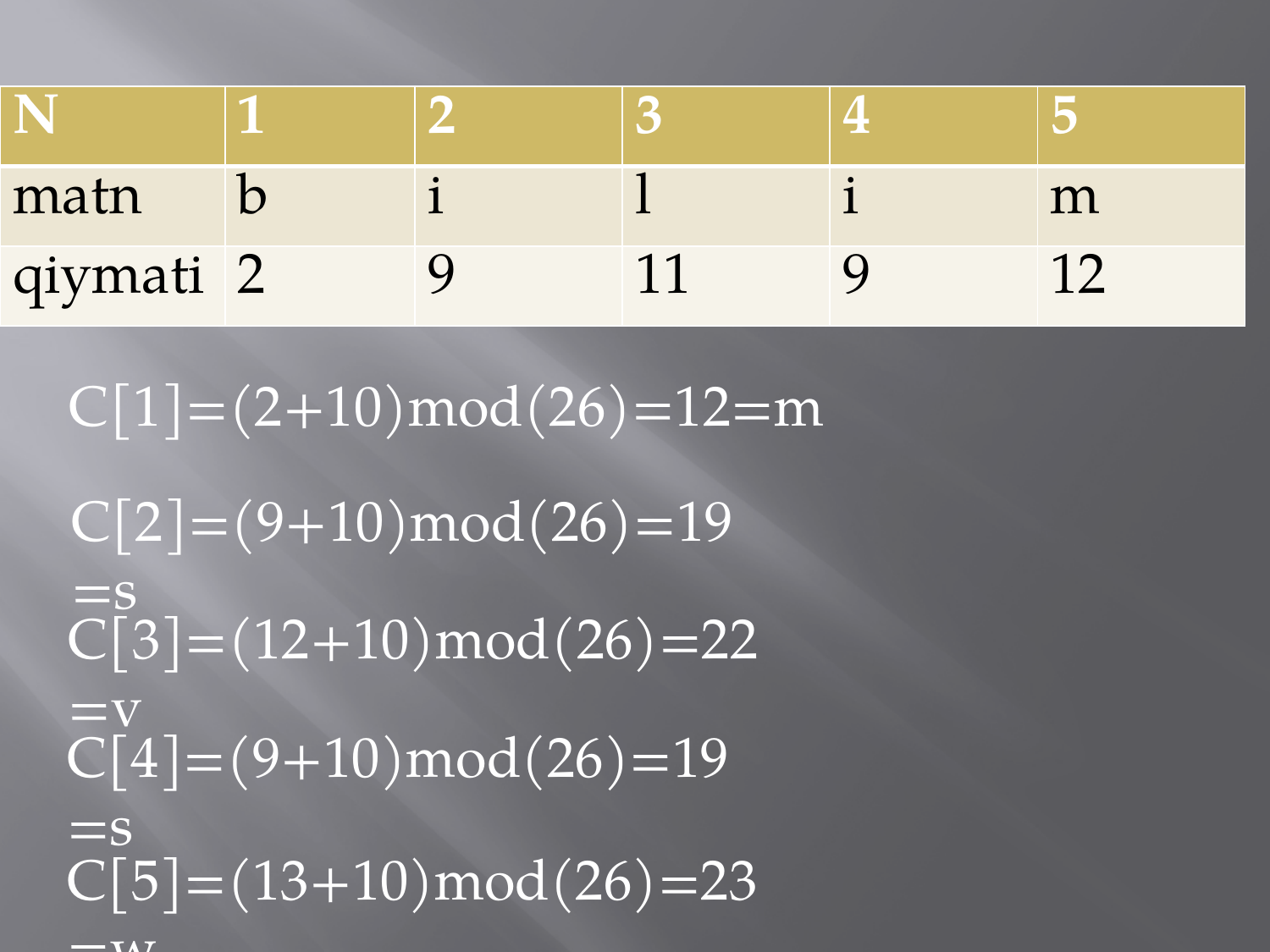

#
| N | 1 | 2 | 3 | 4 | 5 |
| --- | --- | --- | --- | --- | --- |
| matn | b | i | l | i | m |
| qiymati | 2 | 9 | 11 | 9 | 12 |
C[1]=(2+10)mod(26)=12=m
C[2]=(9+10)mod(26)=19=s
C[3]=(12+10)mod(26)=22=v
C[4]=(9+10)mod(26)=19=s
C[5]=(13+10)mod(26)=23=w